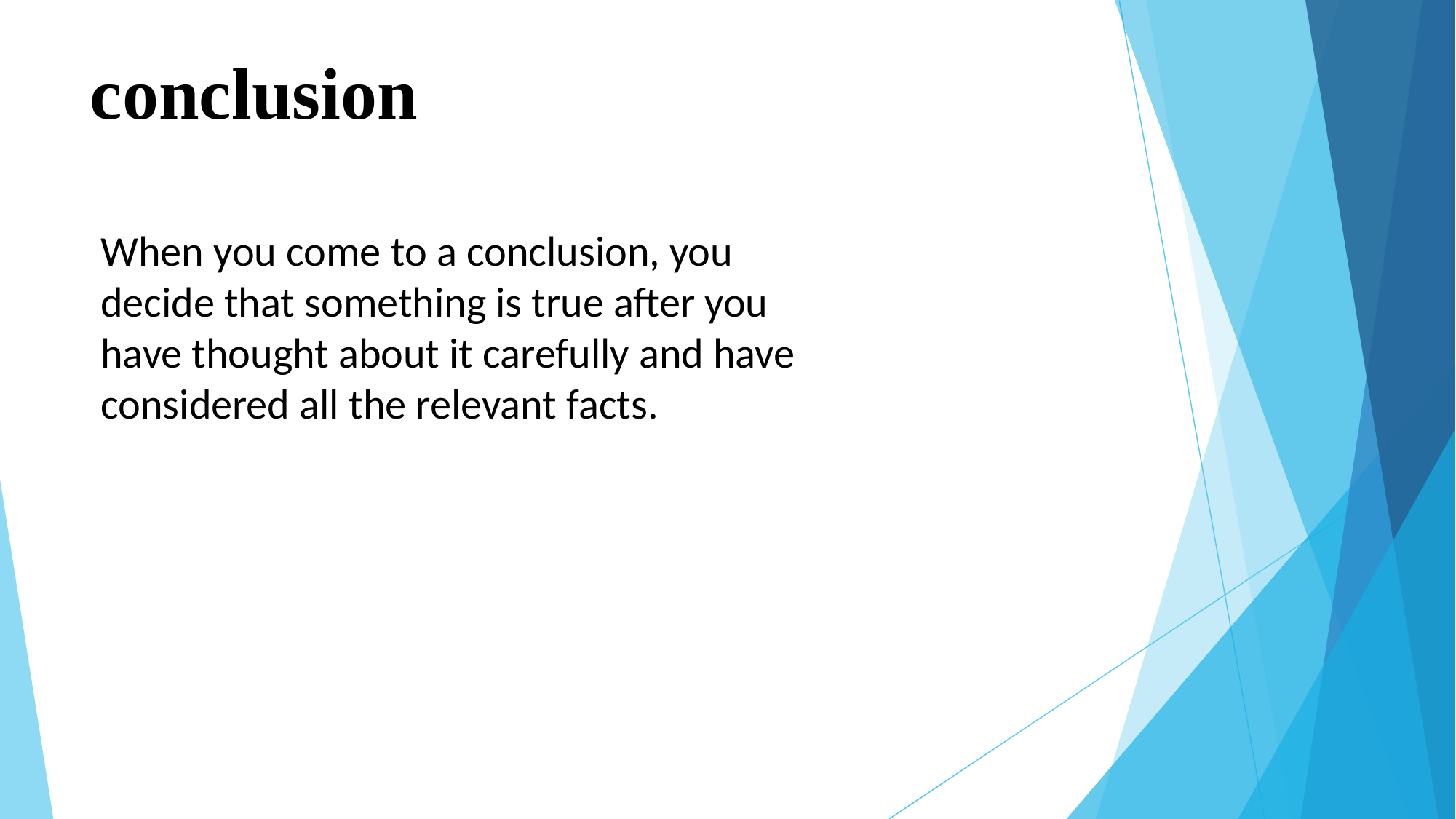

# conclusion
When you come to a conclusion, you decide that something is true after you have thought about it carefully and have considered all the relevant facts.